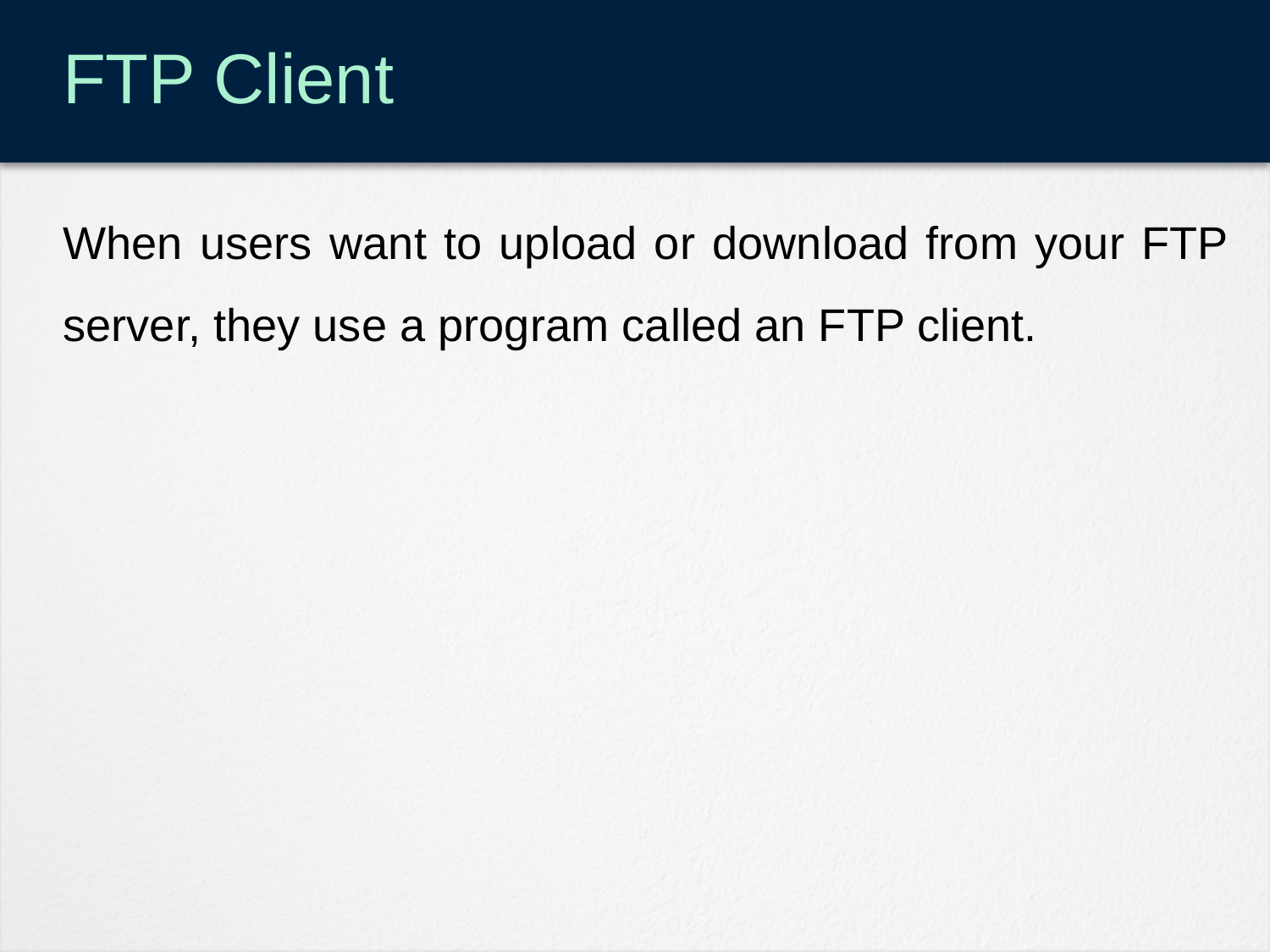

# FTP Client
When users want to upload or download from your FTP server, they use a program called an FTP client.